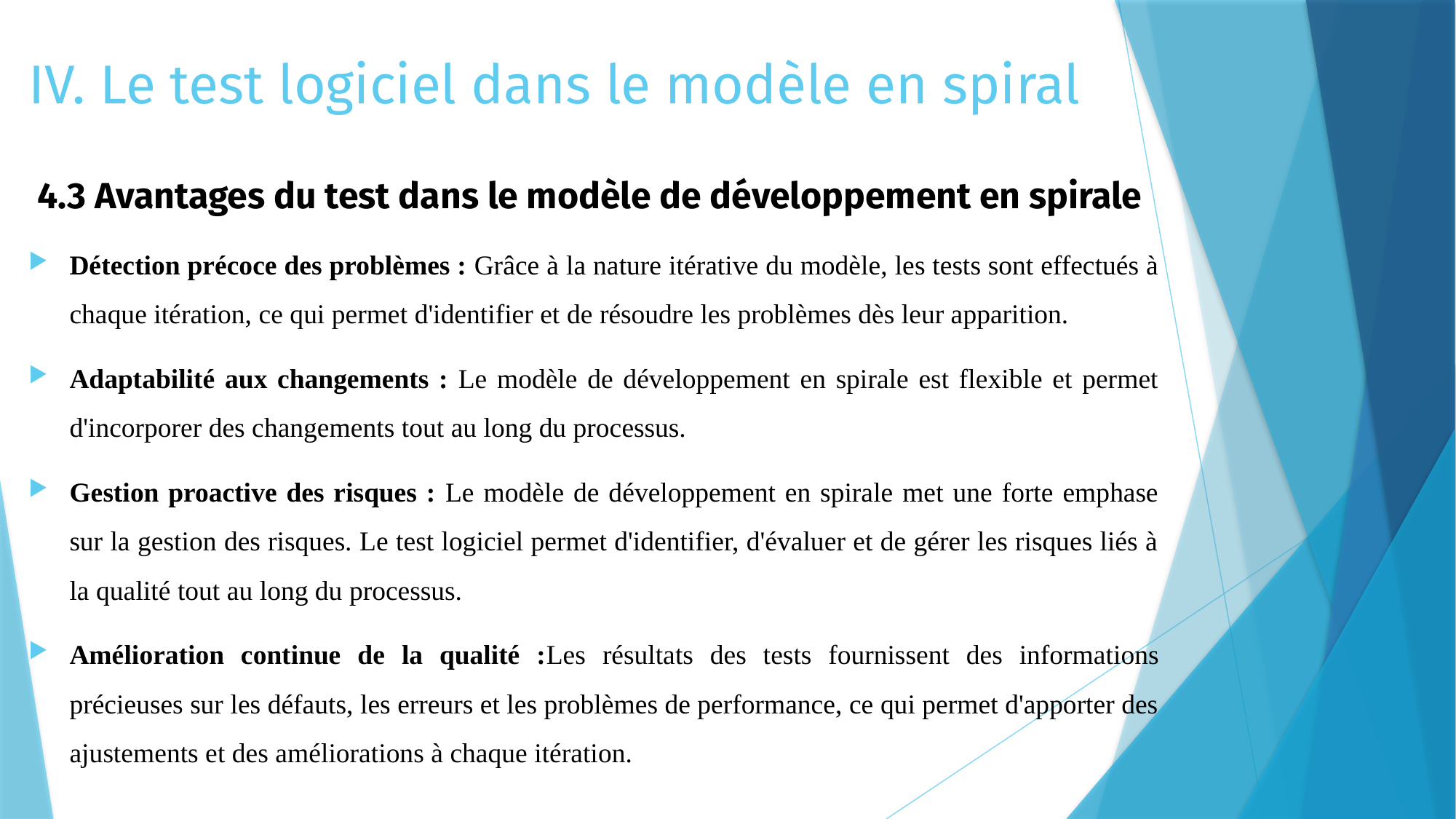

# IV. Le test logiciel dans le modèle en spiral
4.3 Avantages du test dans le modèle de développement en spirale
Détection précoce des problèmes : Grâce à la nature itérative du modèle, les tests sont effectués à chaque itération, ce qui permet d'identifier et de résoudre les problèmes dès leur apparition.
Adaptabilité aux changements : Le modèle de développement en spirale est flexible et permet d'incorporer des changements tout au long du processus.
Gestion proactive des risques : Le modèle de développement en spirale met une forte emphase sur la gestion des risques. Le test logiciel permet d'identifier, d'évaluer et de gérer les risques liés à la qualité tout au long du processus.
Amélioration continue de la qualité :Les résultats des tests fournissent des informations précieuses sur les défauts, les erreurs et les problèmes de performance, ce qui permet d'apporter des ajustements et des améliorations à chaque itération.